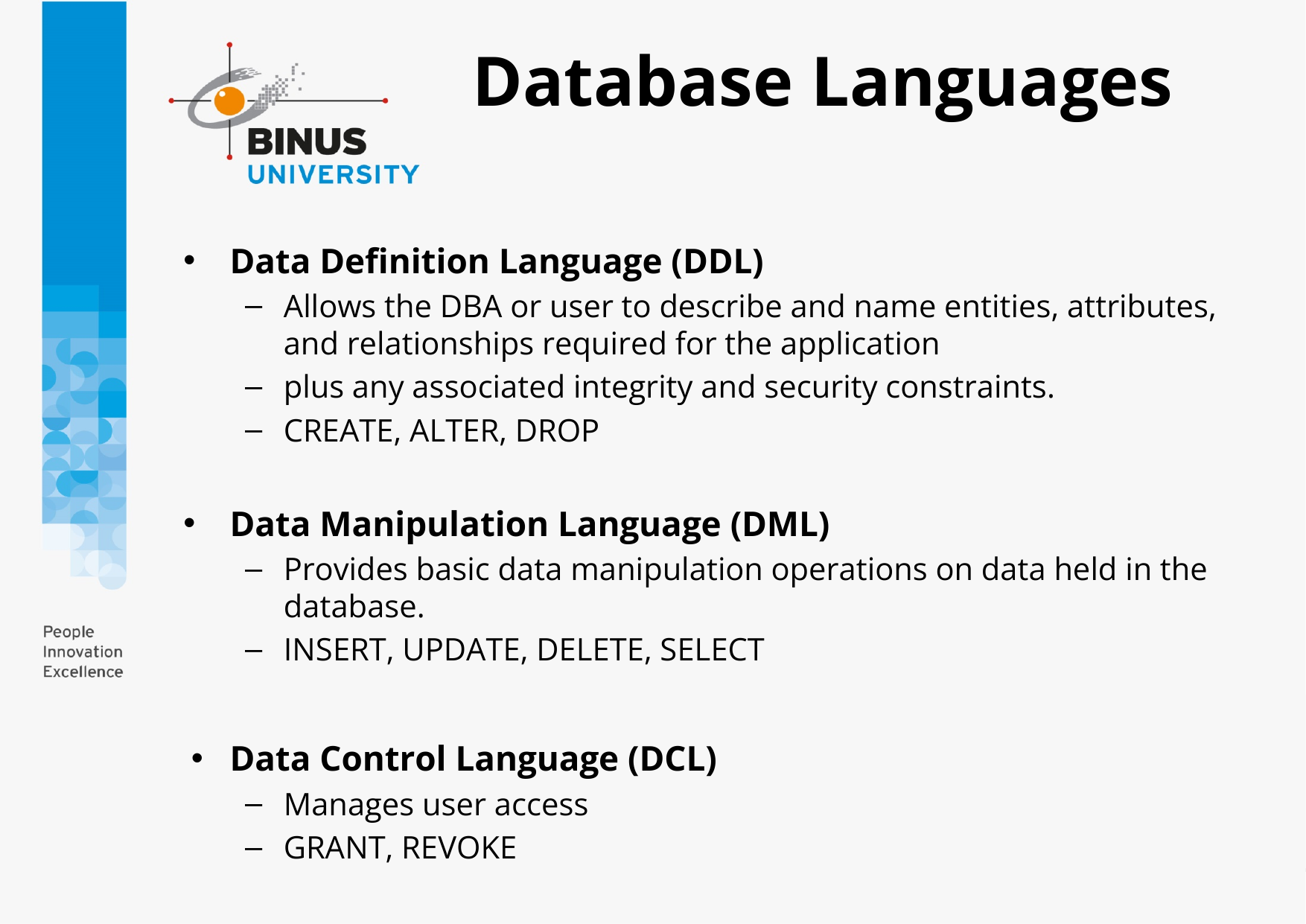

Database Languages
Data Definition Language (DDL)
Allows the DBA or user to describe and name entities, attributes, and relationships required for the application
plus any associated integrity and security constraints.
CREATE, ALTER, DROP

Data Manipulation Language (DML)
Provides basic data manipulation operations on data held in the database.
INSERT, UPDATE, DELETE, SELECT

Data Control Language (DCL)
Manages user access
GRANT, REVOKE